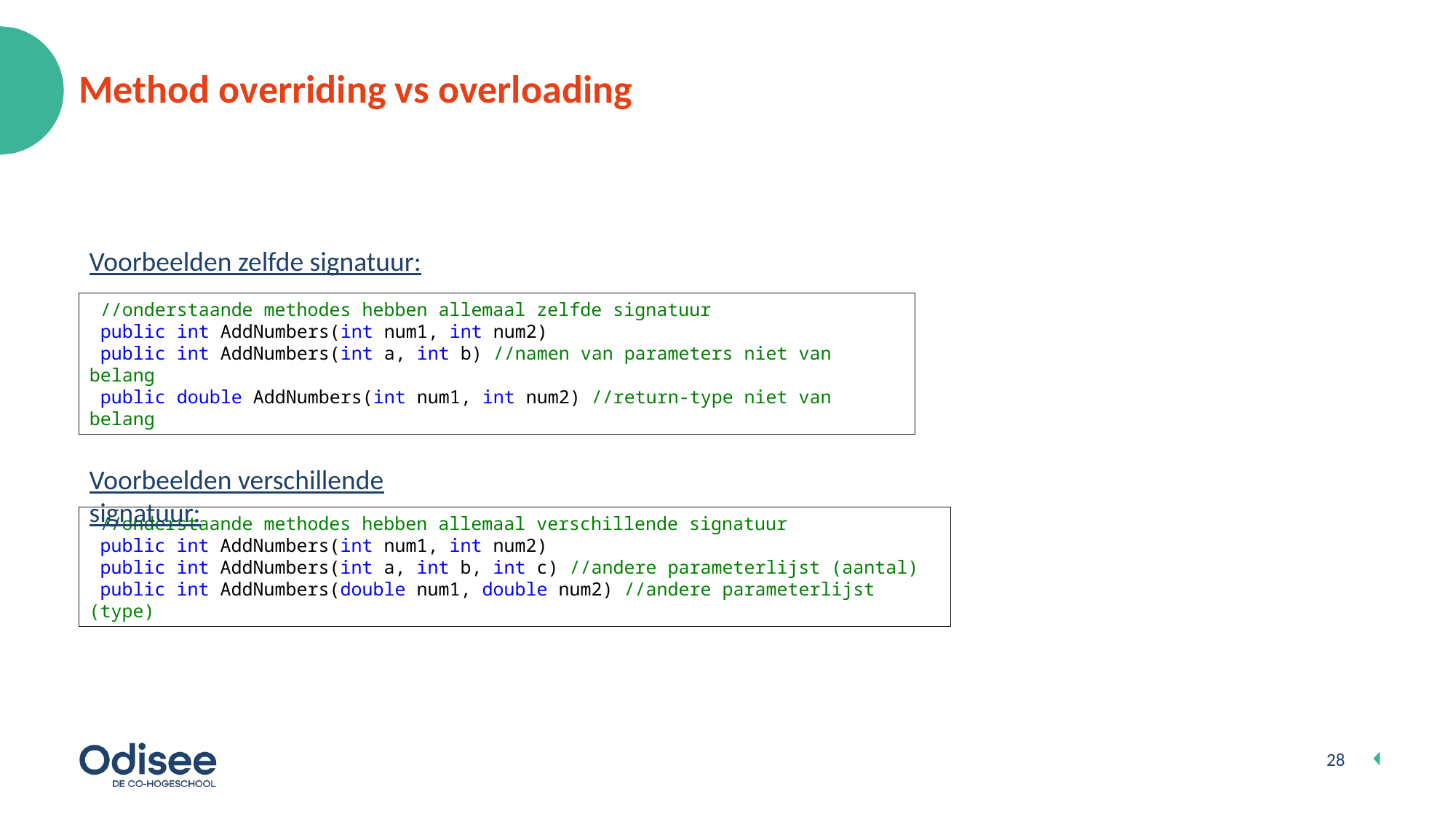

# Method overriding vs overloading
Voorbeelden zelfde signatuur:
 //onderstaande methodes hebben allemaal zelfde signatuur
 public int AddNumbers(int num1, int num2)
 public int AddNumbers(int a, int b) //namen van parameters niet van belang
 public double AddNumbers(int num1, int num2) //return-type niet van belang
Voorbeelden verschillende signatuur:
 //onderstaande methodes hebben allemaal verschillende signatuur
 public int AddNumbers(int num1, int num2)
 public int AddNumbers(int a, int b, int c) //andere parameterlijst (aantal)
 public int AddNumbers(double num1, double num2) //andere parameterlijst (type)

28